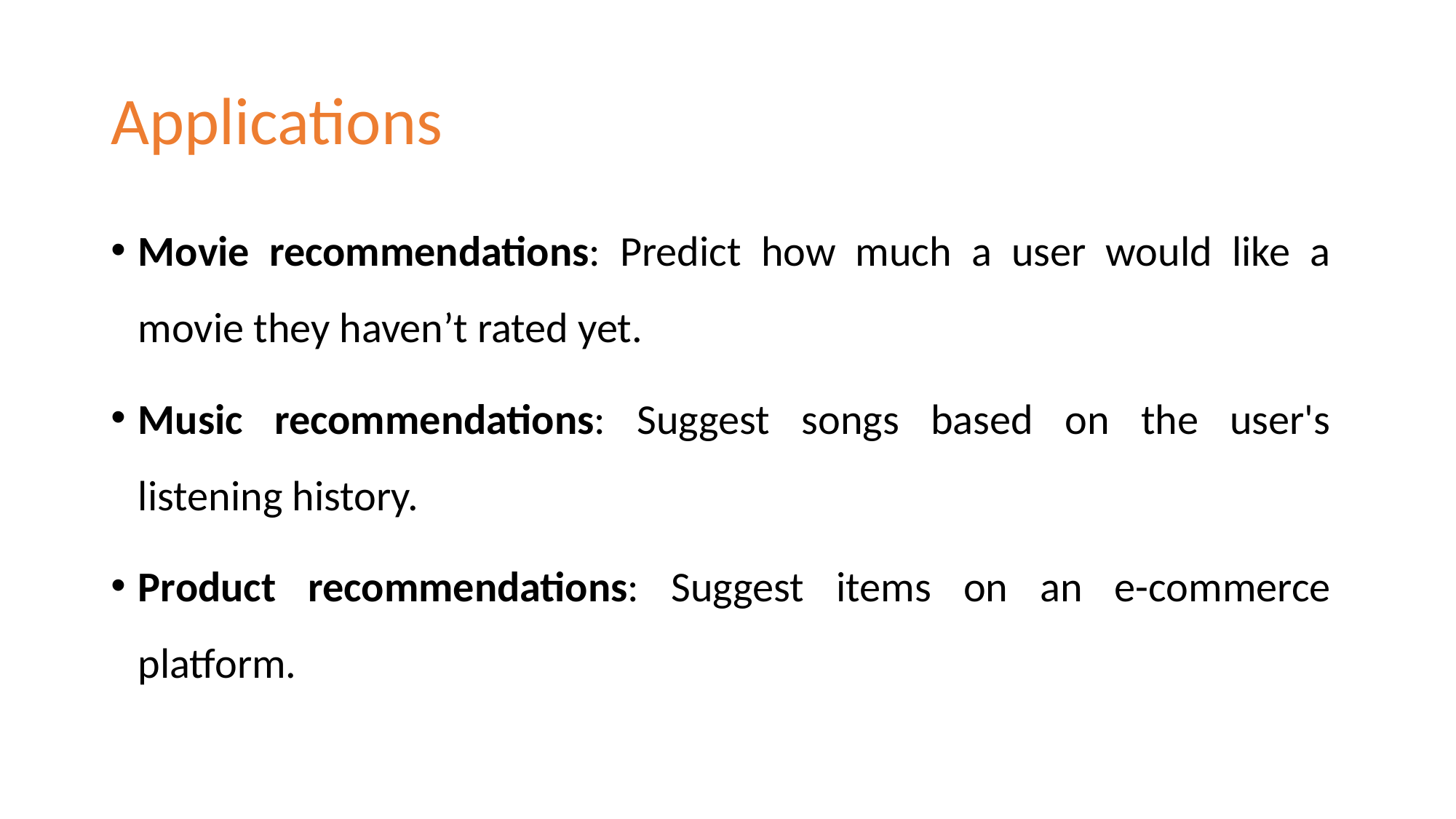

# Applications
Movie recommendations: Predict how much a user would like a movie they haven’t rated yet.
Music recommendations: Suggest songs based on the user's listening history.
Product recommendations: Suggest items on an e-commerce platform.